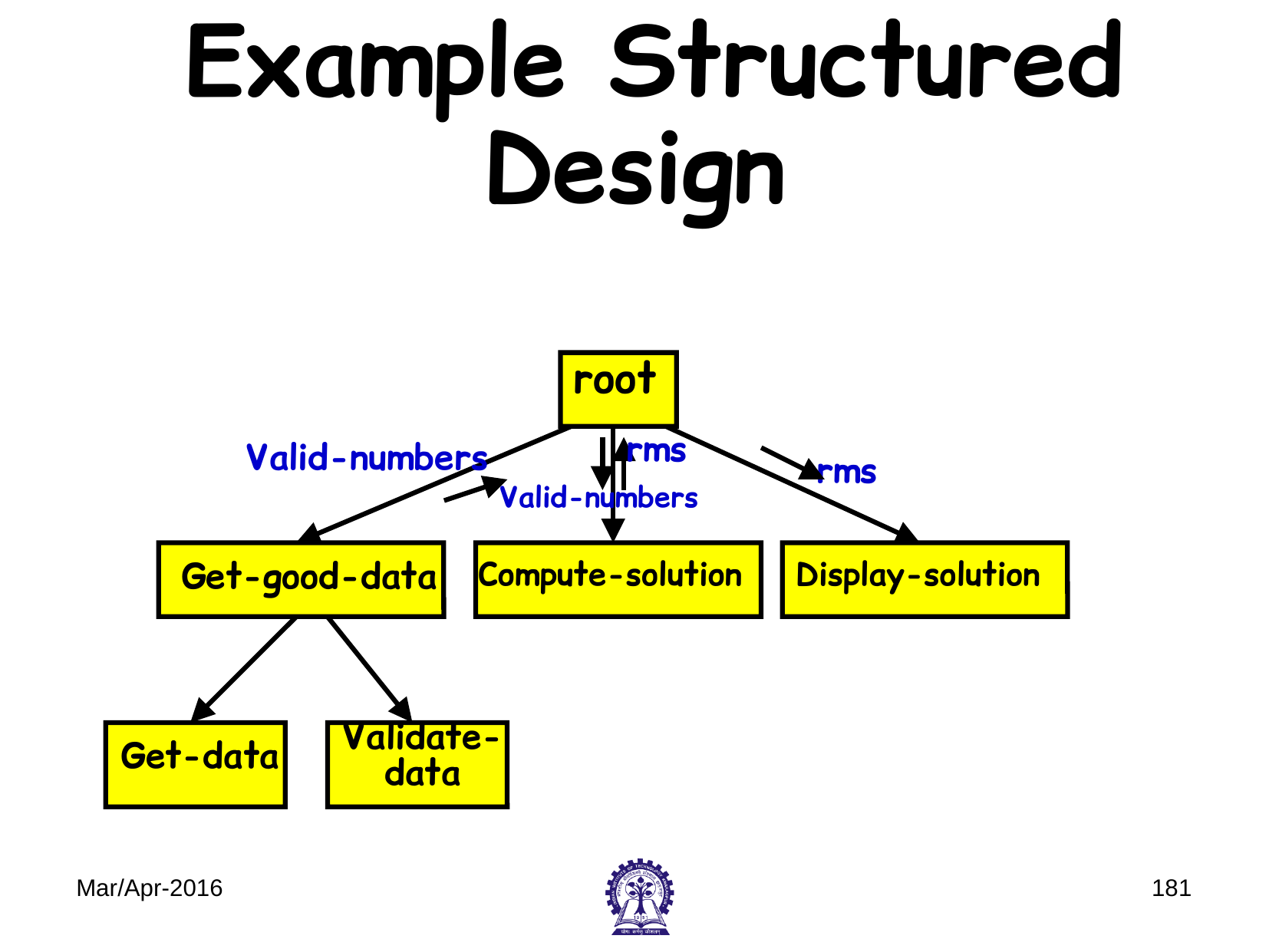

# Example Structured Design

root
rms
Valid-numbers
rms
Valid-numbers

Get-good-data
Compute-solution
Display-solution
Validate-data

Get-data
Mar/Apr-2016
181